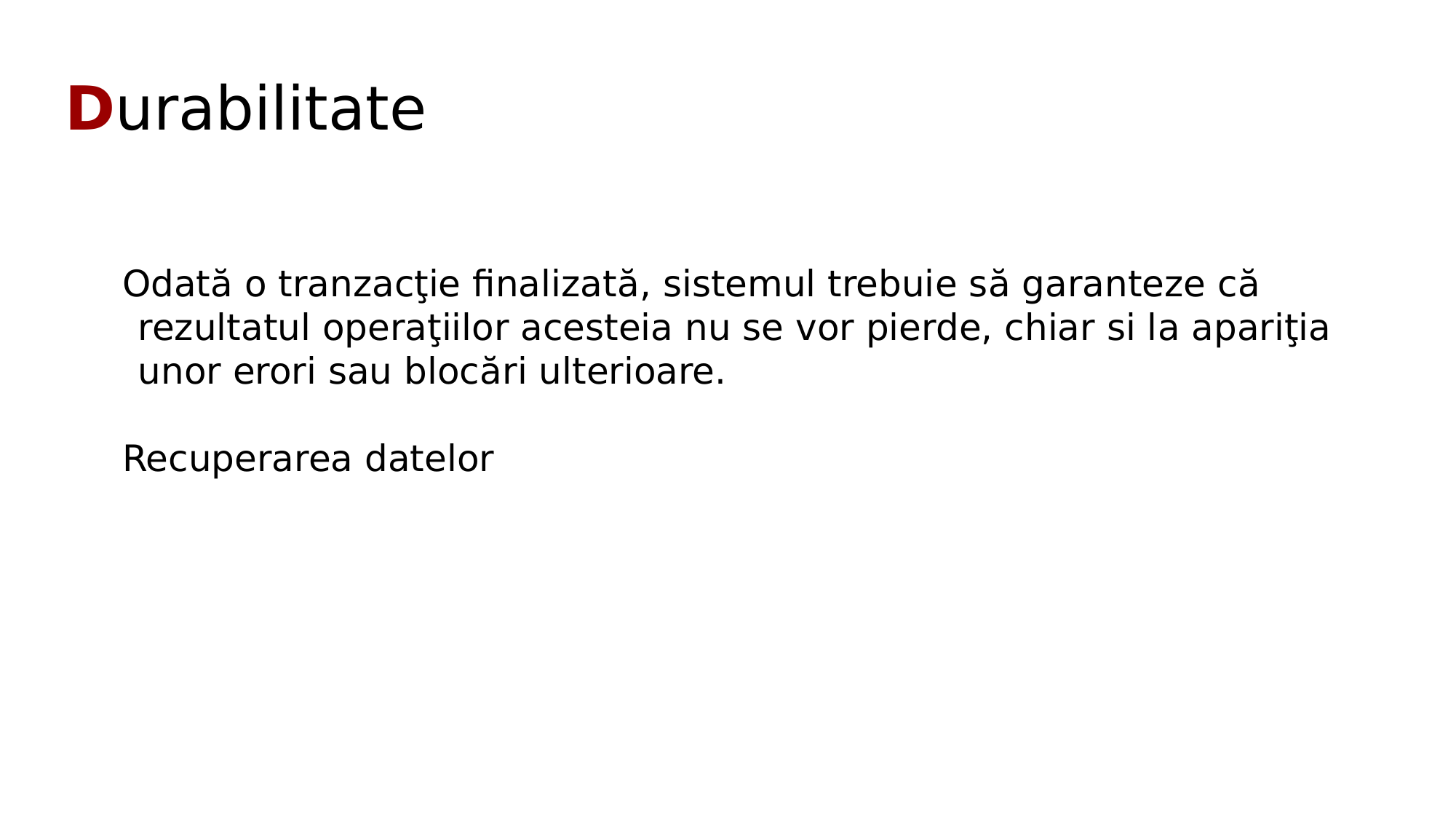

Durabilitate
 Odată o tranzacţie finalizată, sistemul trebuie să garanteze că rezultatul operaţiilor acesteia nu se vor pierde, chiar si la apariţia unor erori sau blocări ulterioare.

 Recuperarea datelor